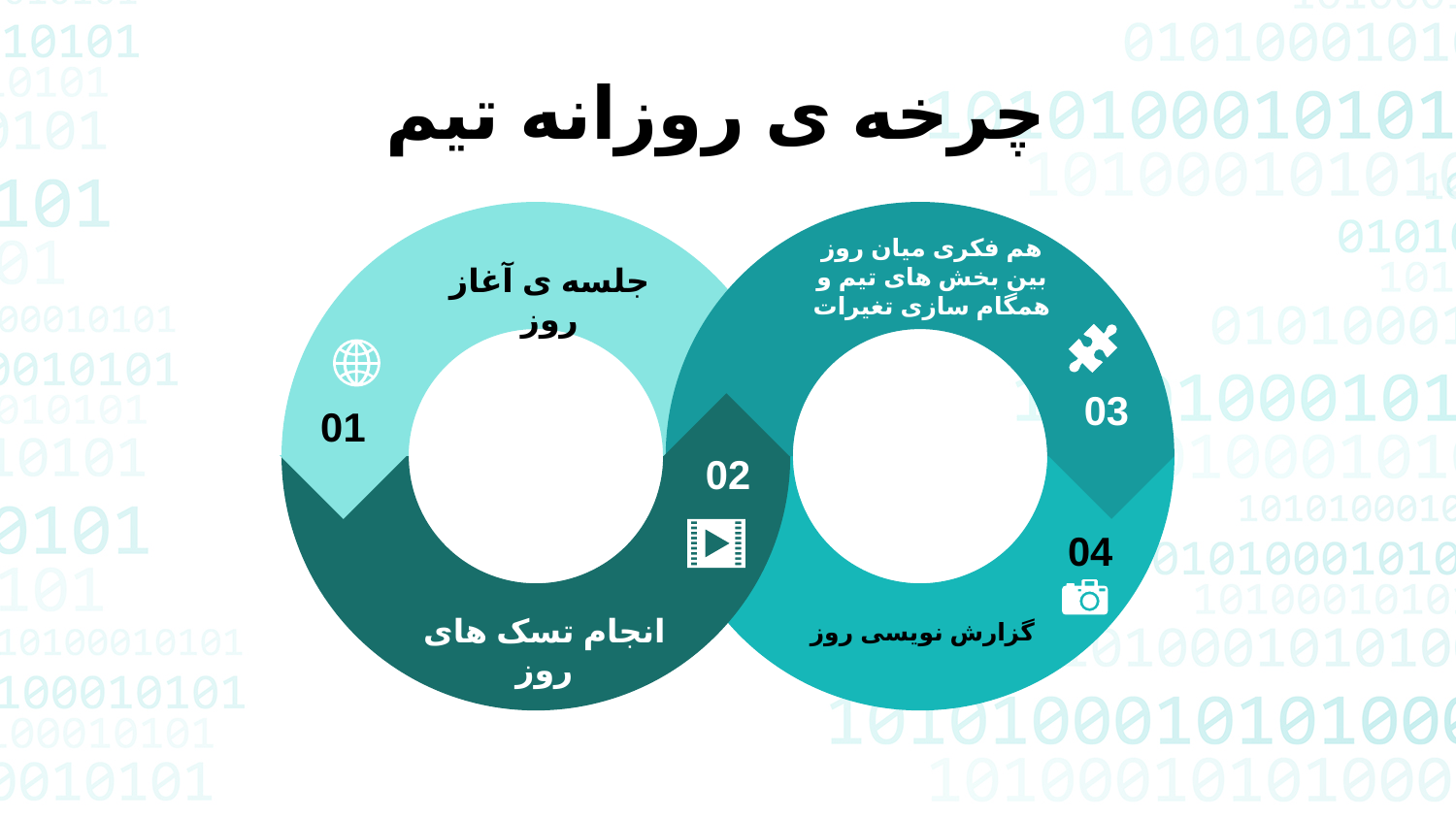

چرخه ی روزانه تیم

هم فکری میان روز بین بخش های تیم و همگام سازی تغیرات

جلسه ی آغاز روز

03
01
02
04

انجام تسک های روز

گزارش نویسی روز